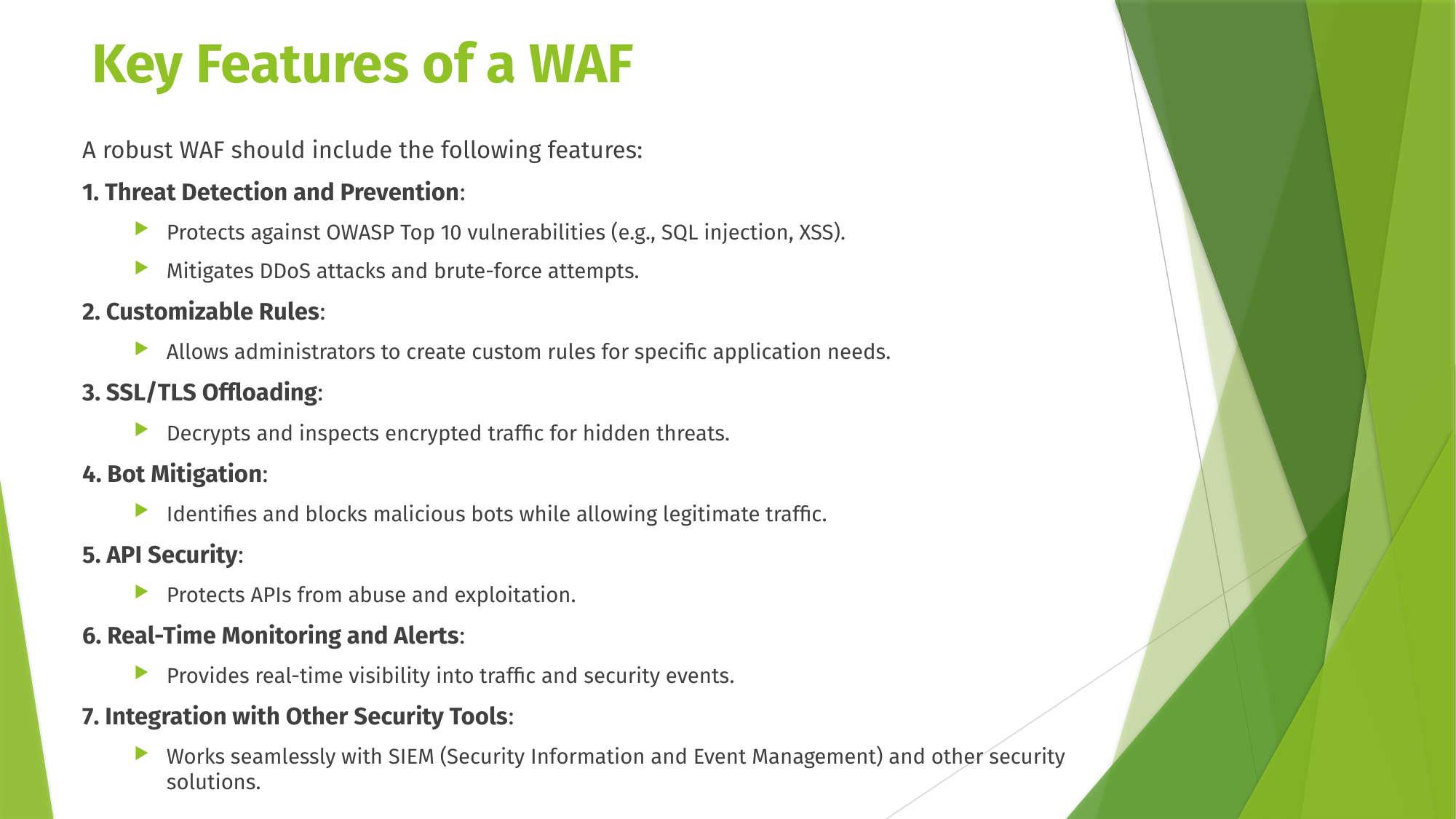

# Key Features of a WAF
A robust WAF should include the following features:
1. Threat Detection and Prevention:
Protects against OWASP Top 10 vulnerabilities (e.g., SQL injection, XSS).
Mitigates DDoS attacks and brute-force attempts.
2. Customizable Rules:
Allows administrators to create custom rules for specific application needs.
3. SSL/TLS Offloading:
Decrypts and inspects encrypted traffic for hidden threats.
4. Bot Mitigation:
Identifies and blocks malicious bots while allowing legitimate traffic.
5. API Security:
Protects APIs from abuse and exploitation.
6. Real-Time Monitoring and Alerts:
Provides real-time visibility into traffic and security events.
7. Integration with Other Security Tools:
Works seamlessly with SIEM (Security Information and Event Management) and other security solutions.